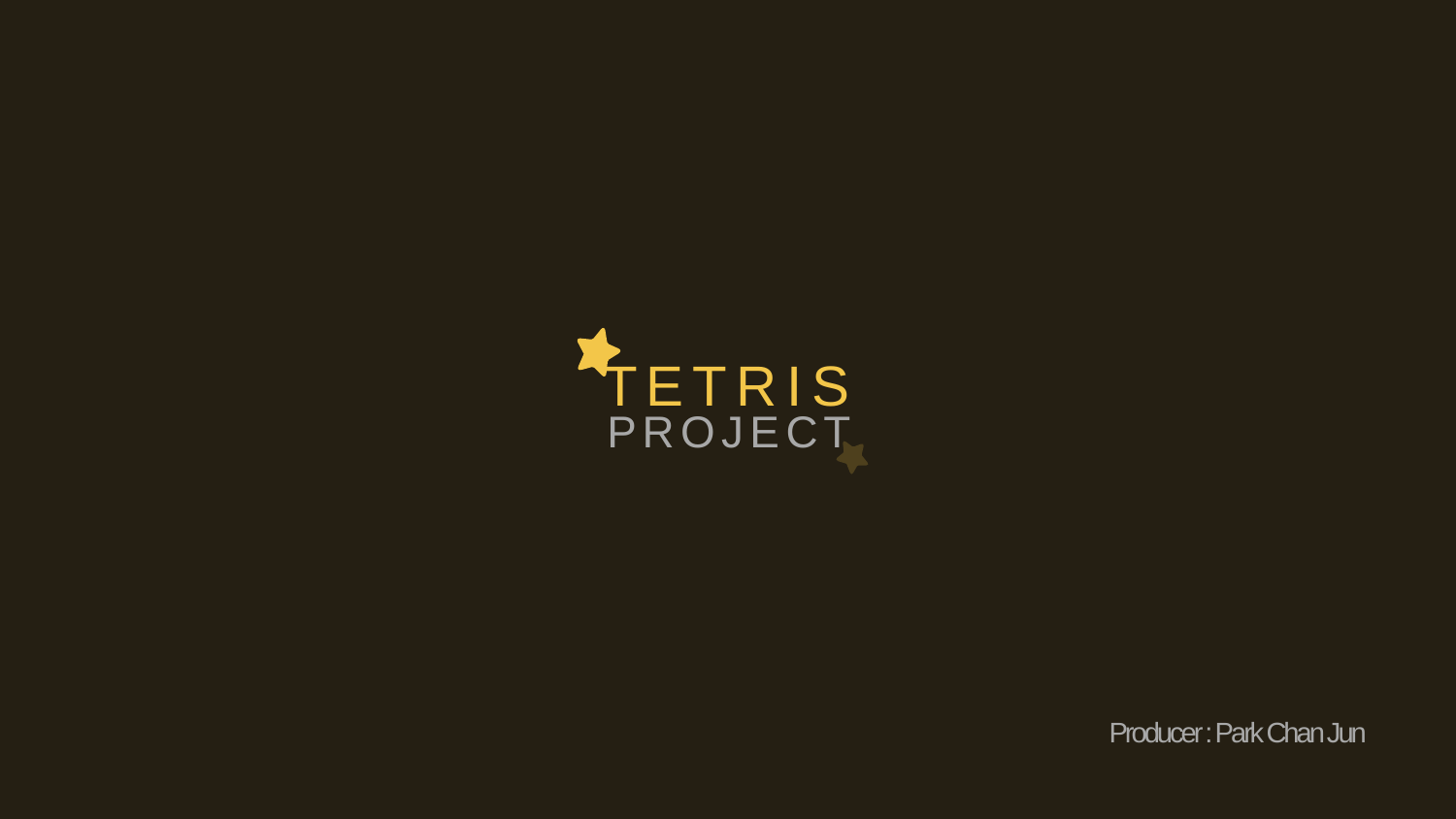

T E T R I S

P R O J E C T

Producer : Park Chan Jun